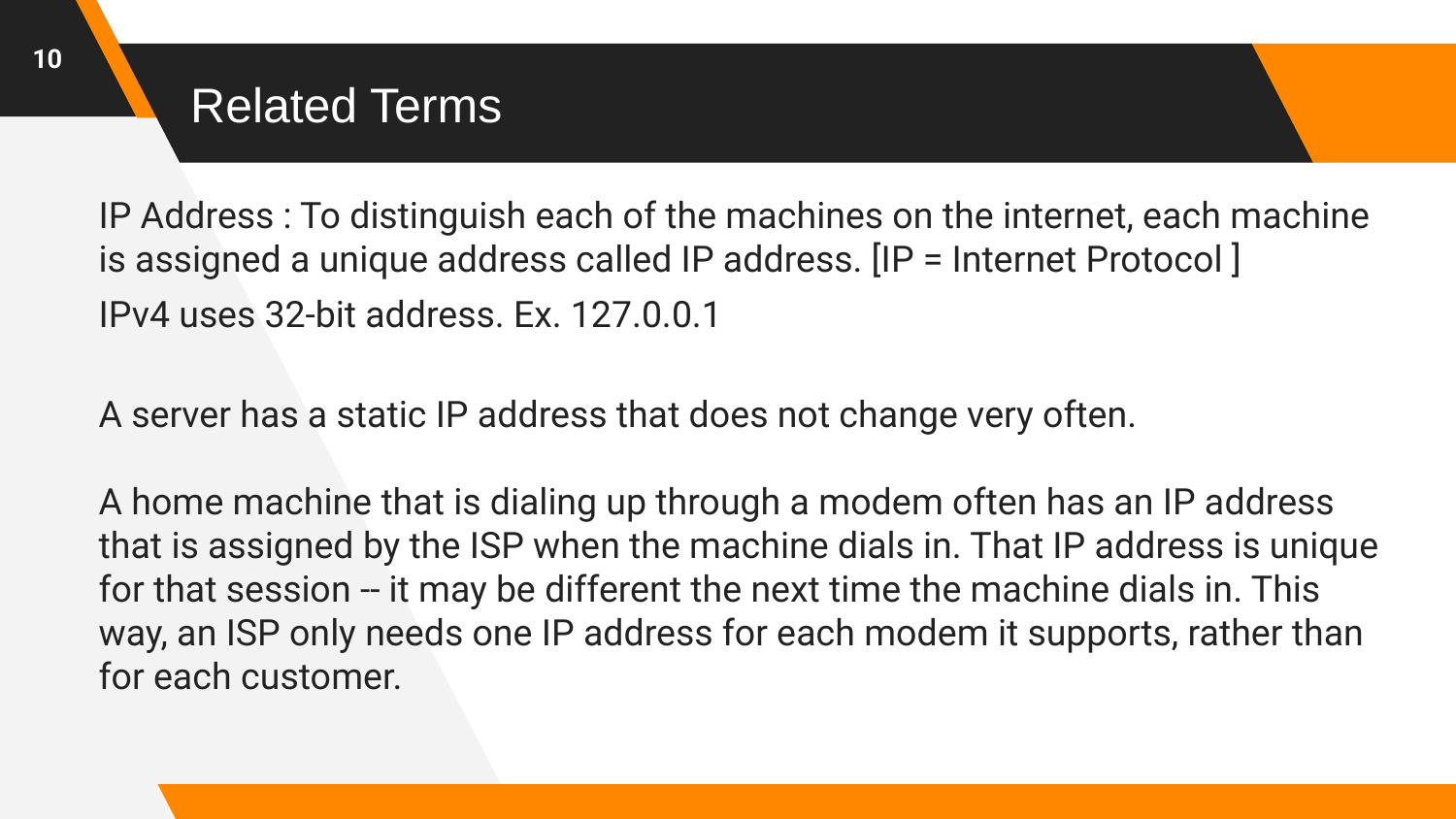

10
# Related Terms
IP Address : To distinguish each of the machines on the internet, each machine is assigned a unique address called IP address. [IP = Internet Protocol ]
IPv4 uses 32-bit address. Ex. 127.0.0.1
A server has a static IP address that does not change very often.
A home machine that is dialing up through a modem often has an IP address that is assigned by the ISP when the machine dials in. That IP address is unique for that session -- it may be different the next time the machine dials in. This way, an ISP only needs one IP address for each modem it supports, rather than for each customer.